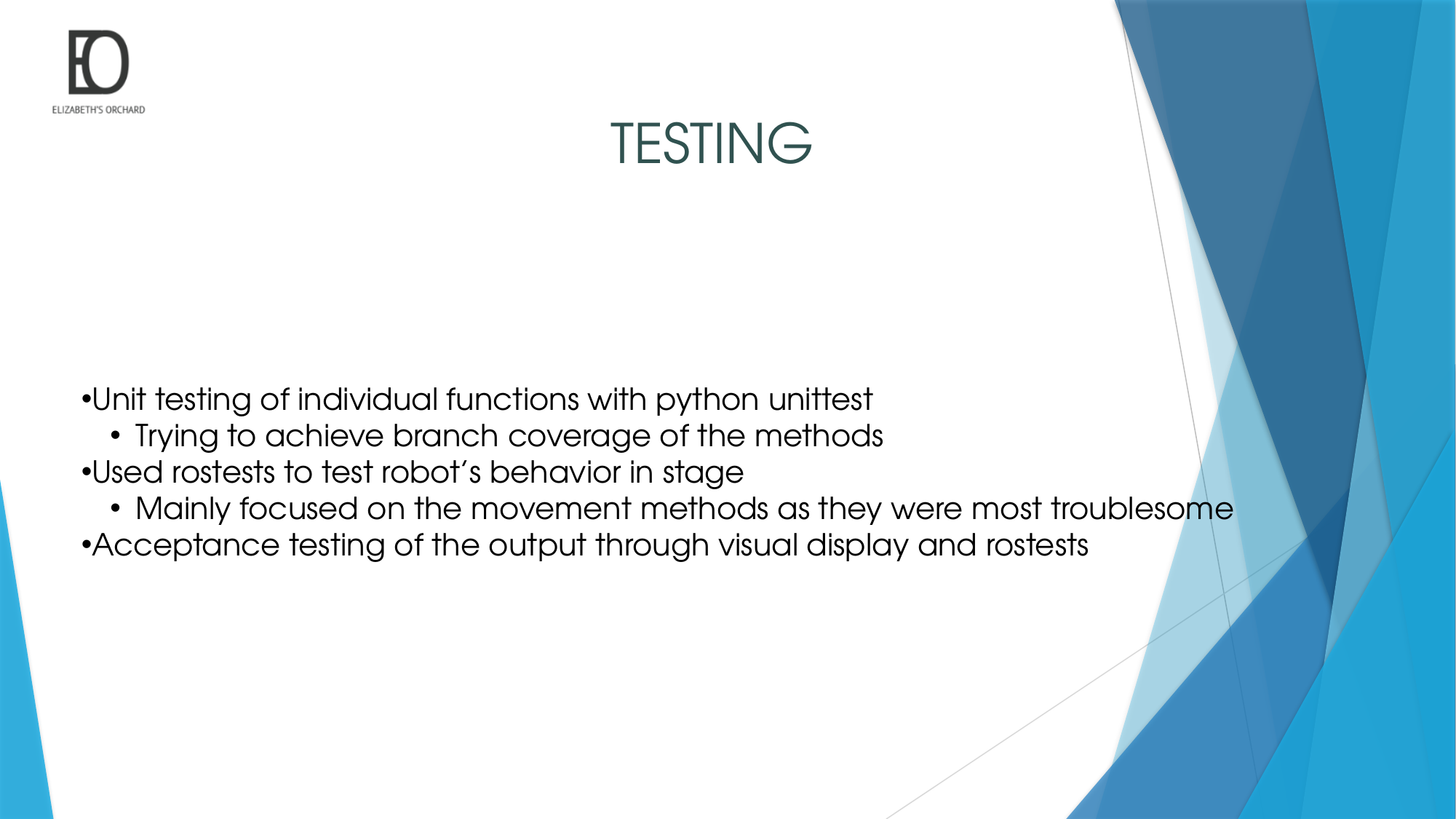

TESTING
Unit testing of individual functions with python unittest
Trying to achieve branch coverage of the methods
Used rostests to test robot’s behavior in stage
Mainly focused on the movement methods as they were most troublesome
Acceptance testing of the output through visual display and rostests